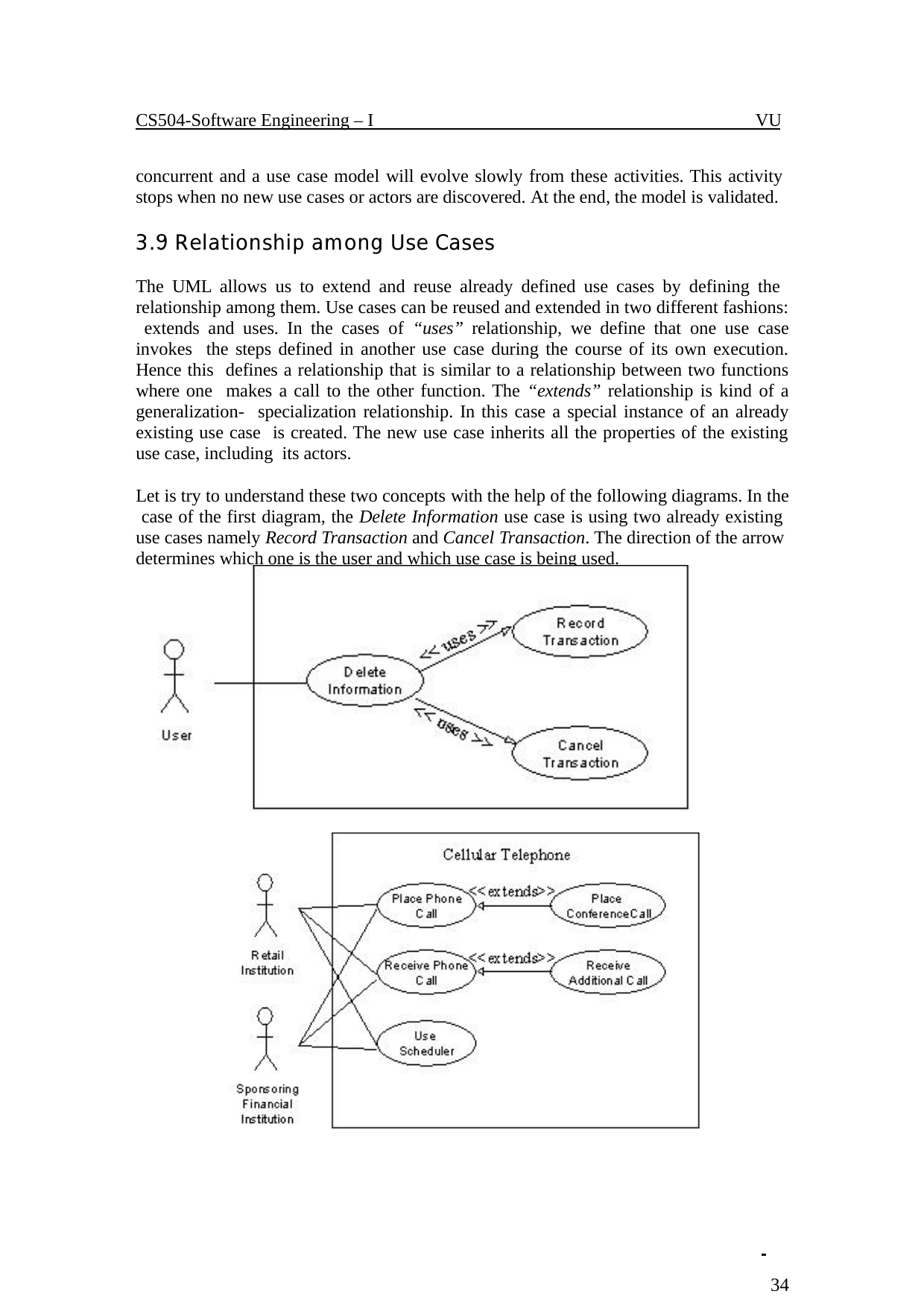

CS504-Software Engineering – I	VU

concurrent and a use case model will evolve slowly from these activities. This activity  stops when no new use cases or actors are discovered. At the end, the model is validated.

3.9 Relationship among Use Cases

The UML allows us to extend and reuse already defined use cases by defining the  relationship among them. Use cases can be reused and extended in two different fashions:  extends and uses. In the cases of “uses” relationship, we define that one use case invokes  the steps defined in another use case during the course of its own execution. Hence this  defines a relationship that is similar to a relationship between two functions where one  makes a call to the other function. The “extends” relationship is kind of a generalization-  specialization relationship. In this case a special instance of an already existing use case  is created. The new use case inherits all the properties of the existing use case, including  its actors.

Let is try to understand these two concepts with the help of the following diagrams. In the  case of the first diagram, the Delete Information use case is using two already existing  use cases namely Record Transaction and Cancel Transaction. The direction of the arrow  determines which one is the user and which use case is being used.

 	  34
© Copyright Virtual University of Pakistan